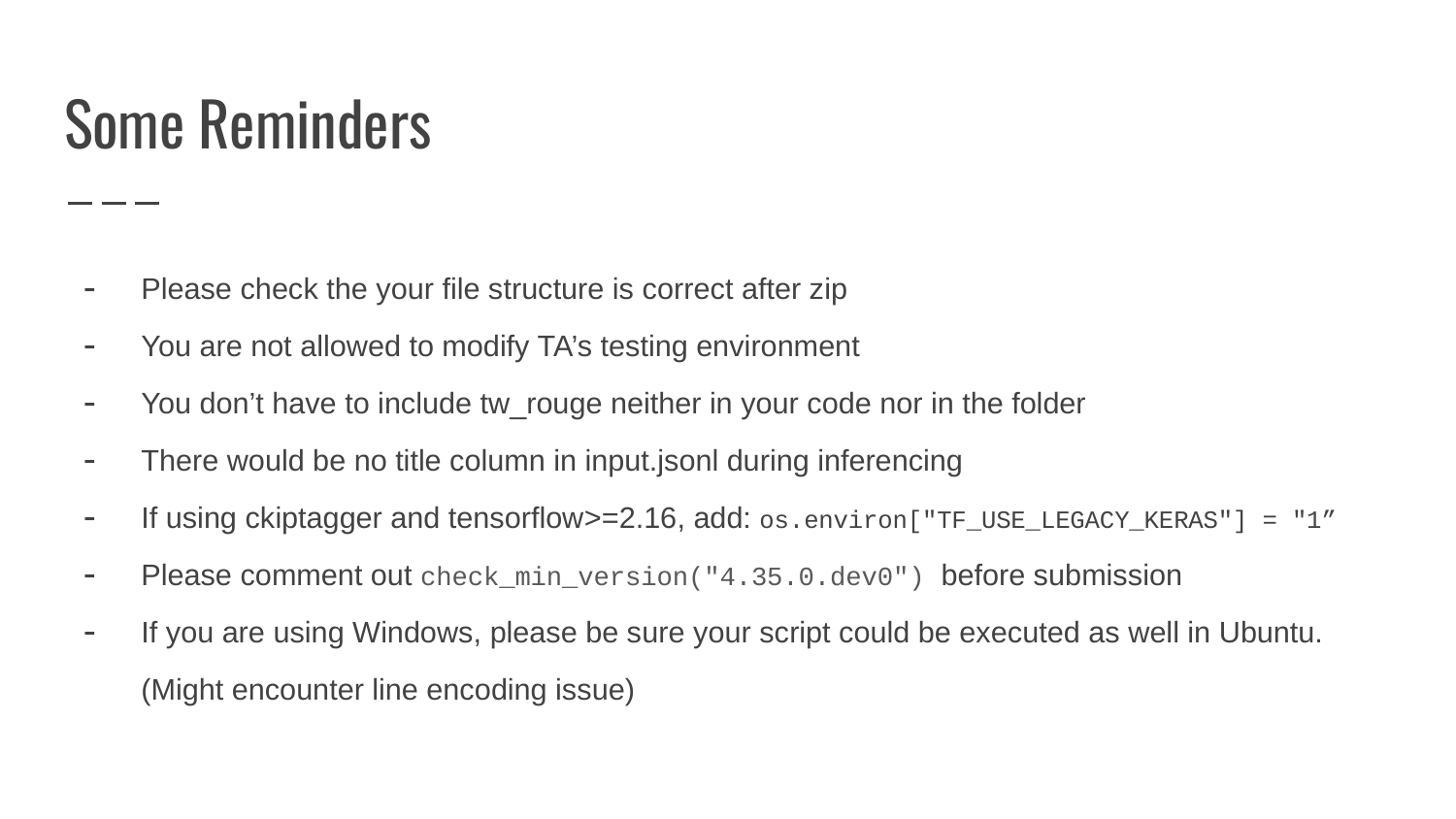

# Some Reminders
Please check the your file structure is correct after zip
You are not allowed to modify TA’s testing environment
You don’t have to include tw_rouge neither in your code nor in the folder
There would be no title column in input.jsonl during inferencing
If using ckiptagger and tensorflow>=2.16, add: os.environ["TF_USE_LEGACY_KERAS"] = "1”
Please comment out check_min_version("4.35.0.dev0") before submission
If you are using Windows, please be sure your script could be executed as well in Ubuntu. (Might encounter line encoding issue)